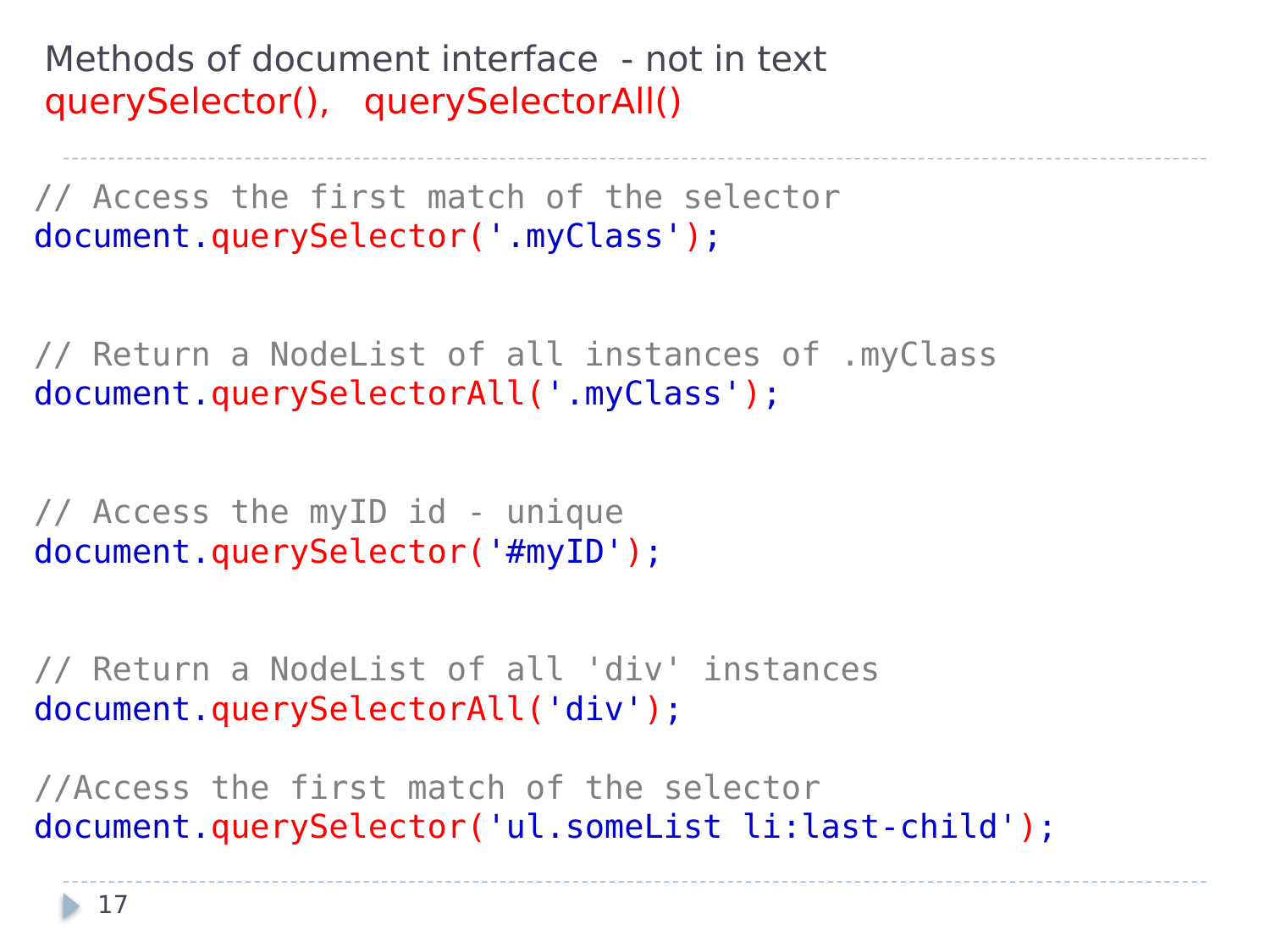

# Methods of document interface  - not in text querySelector(),   querySelectorAll()
// Access the first match of the selector
document.querySelector('.myClass');

// Return a NodeList of all instances of .myClass
document.querySelectorAll('.myClass');

// Access the myID id - unique
document.querySelector('#myID');

// Return a NodeList of all 'div' instances
document.querySelectorAll('div');

//Access the first match of the selector
document.querySelector('ul.someList li:last-child');

17